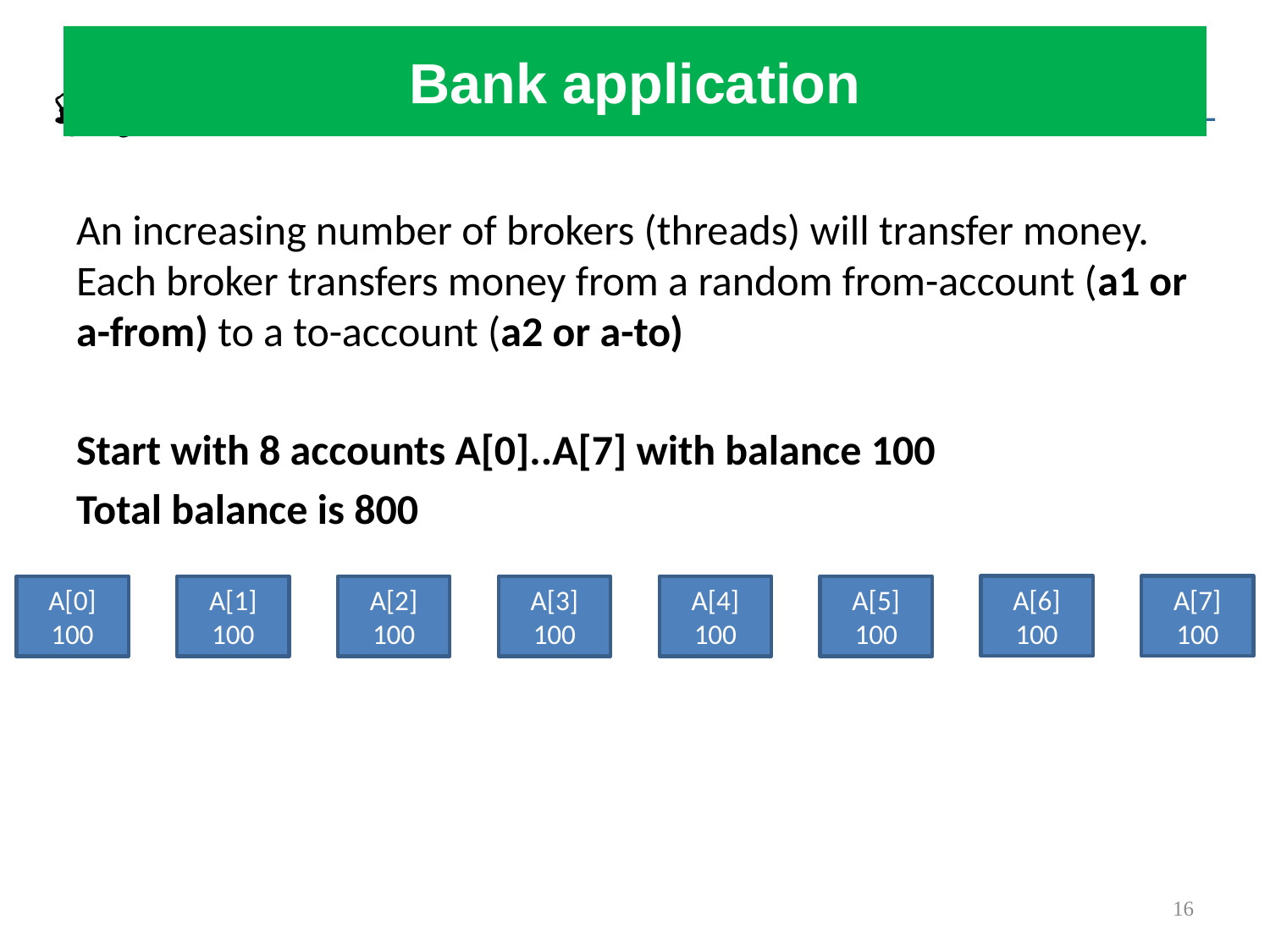

# Bank application
An increasing number of brokers (threads) will transfer money. Each broker transfers money from a random from-account (a1 or a-from) to a to-account (a2 or a-to)

Start with 8 accounts A[0]..A[7] with balance 100
Total balance is 800

A[6]
100
A[7]
100
A[0]
100
A[1]
100
A[2]
100
A[3]
100
A[4]
100
A[5]
100
16